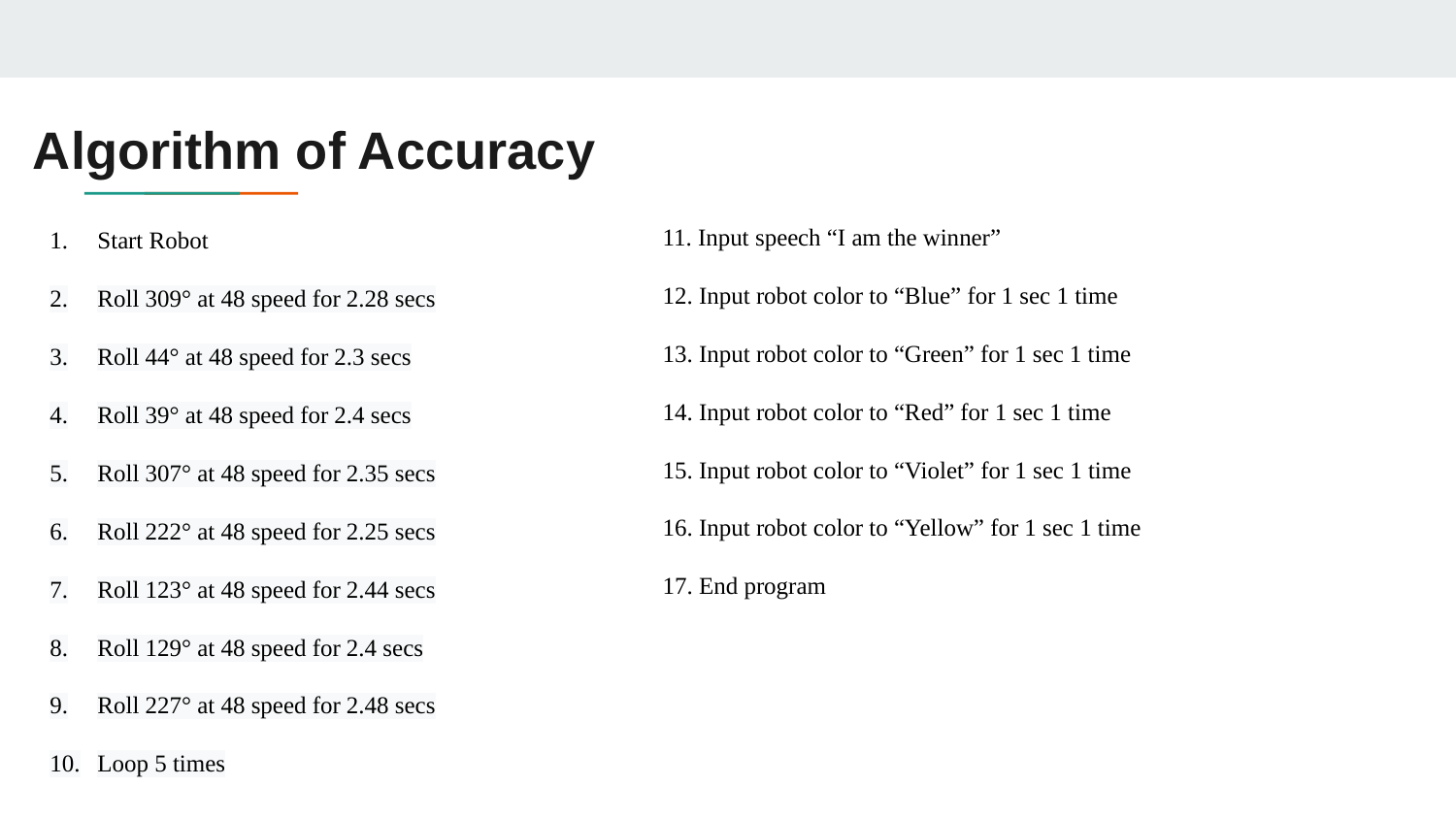

# Algorithm of Accuracy
Start Robot
Roll 309° at 48 speed for 2.28 secs
Roll 44° at 48 speed for 2.3 secs
Roll 39° at 48 speed for 2.4 secs
Roll 307° at 48 speed for 2.35 secs
Roll 222° at 48 speed for 2.25 secs
Roll 123° at 48 speed for 2.44 secs
Roll 129° at 48 speed for 2.4 secs
Roll 227° at 48 speed for 2.48 secs
Loop 5 times

11. Input speech “I am the winner”

12. Input robot color to “Blue” for 1 sec 1 time

13. Input robot color to “Green” for 1 sec 1 time

14. Input robot color to “Red” for 1 sec 1 time

15. Input robot color to “Violet” for 1 sec 1 time

16. Input robot color to “Yellow” for 1 sec 1 time

17. End program